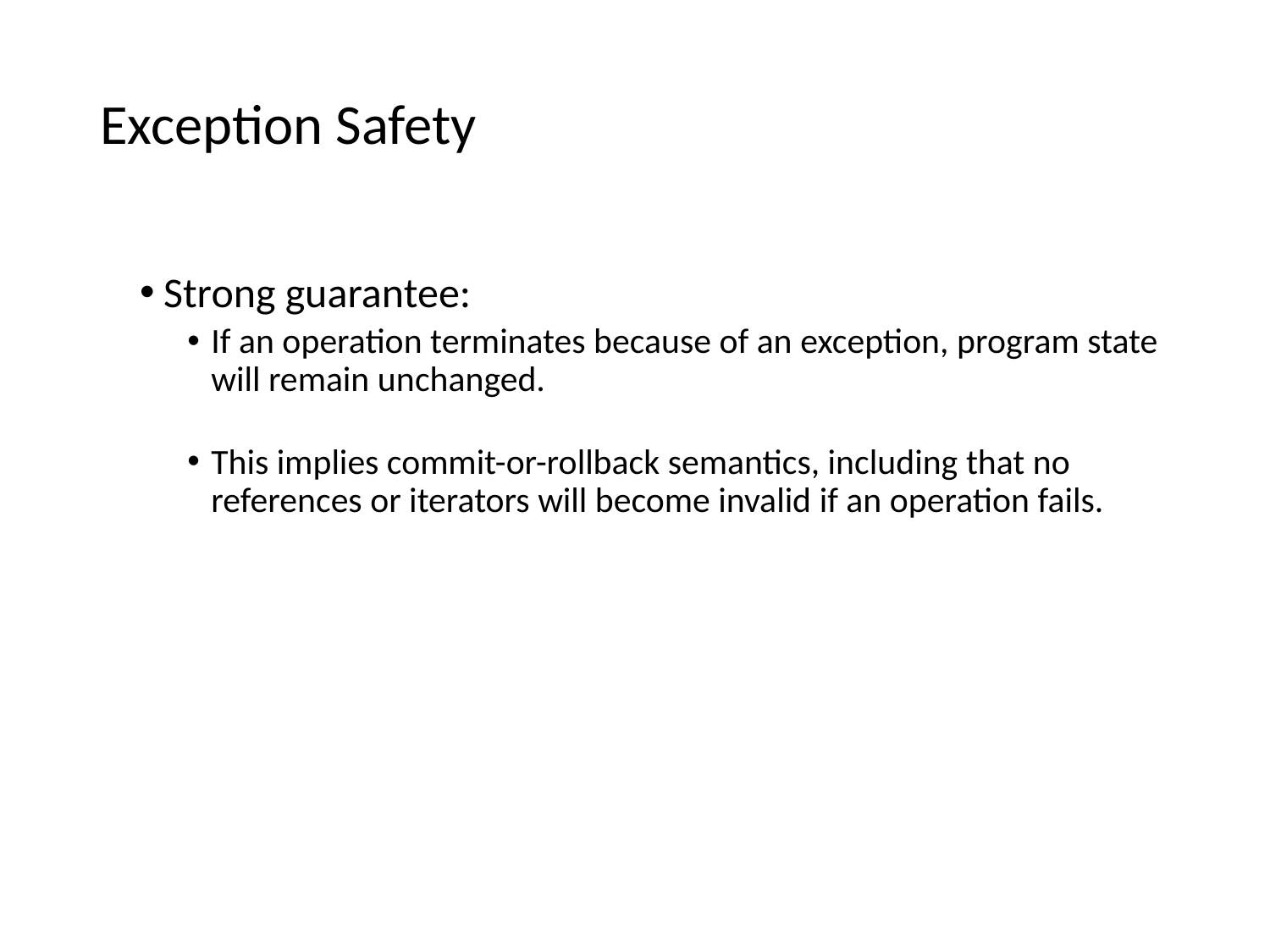

# Exception Safety
Strong guarantee:
If an operation terminates because of an exception, program state will remain unchanged.
This implies commit-or-rollback semantics, including that no references or iterators will become invalid if an operation fails.